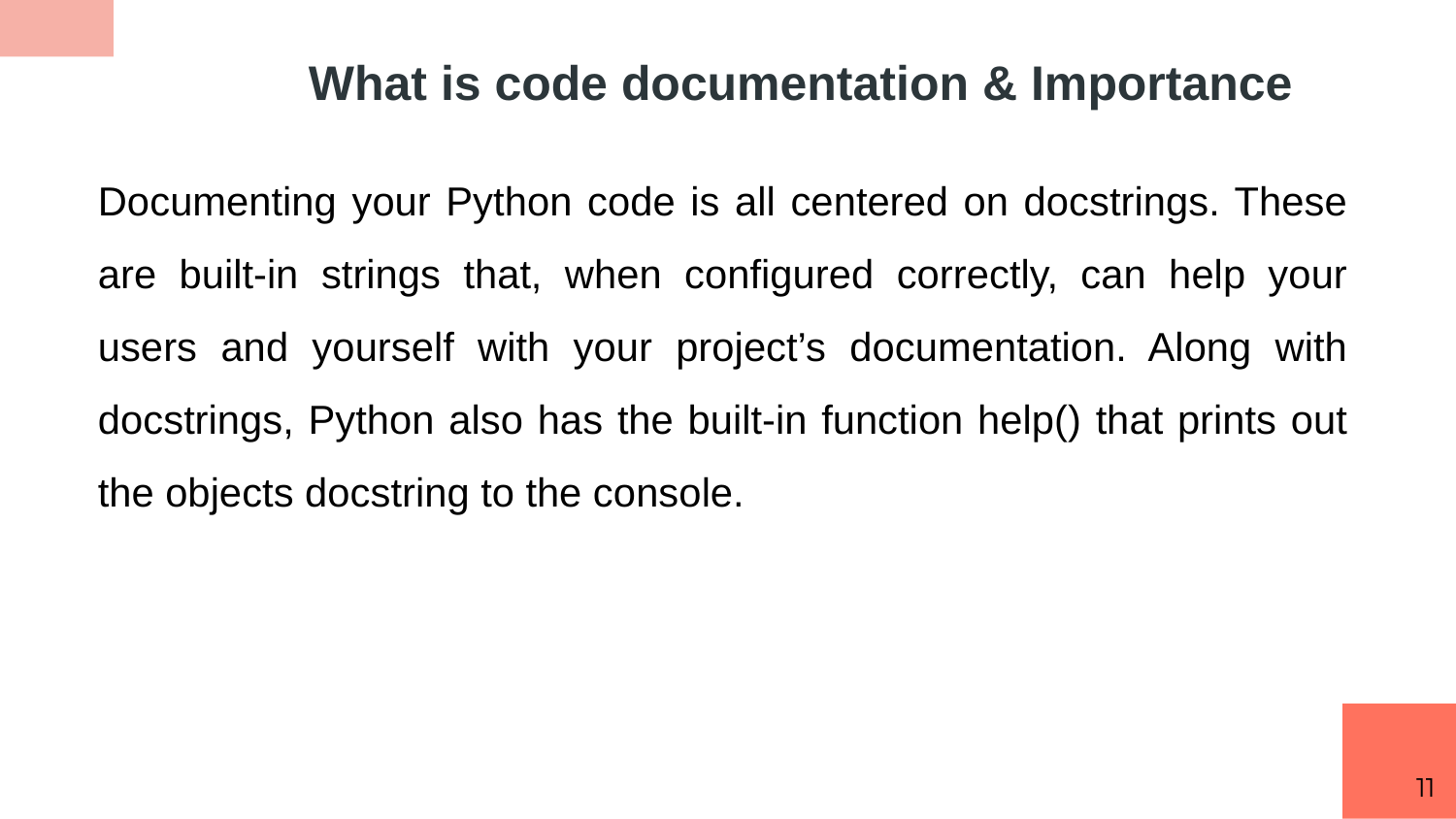

What is code documentation & Importance
Documenting your Python code is all centered on docstrings. These are built-in strings that, when configured correctly, can help your users and yourself with your project’s documentation. Along with docstrings, Python also has the built-in function help() that prints out the objects docstring to the console.
11